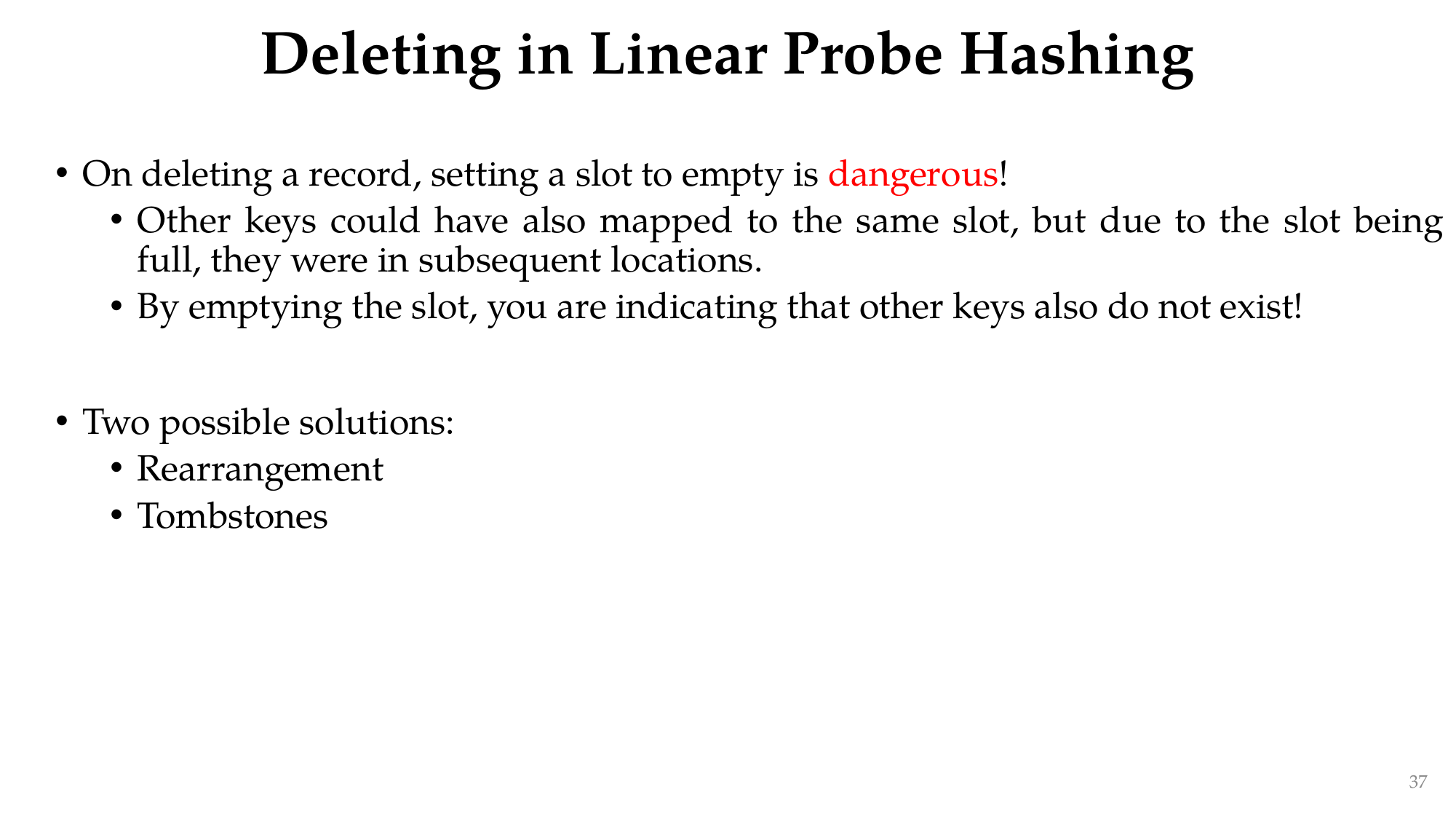

# Deleting in Linear Probe Hashing
On deleting a record, setting a slot to empty is dangerous!
Other keys could have also mapped to the same slot, but due to the slot being full, they were in subsequent locations.
By emptying the slot, you are indicating that other keys also do not exist!

Two possible solutions:
Rearrangement
Tombstones
37